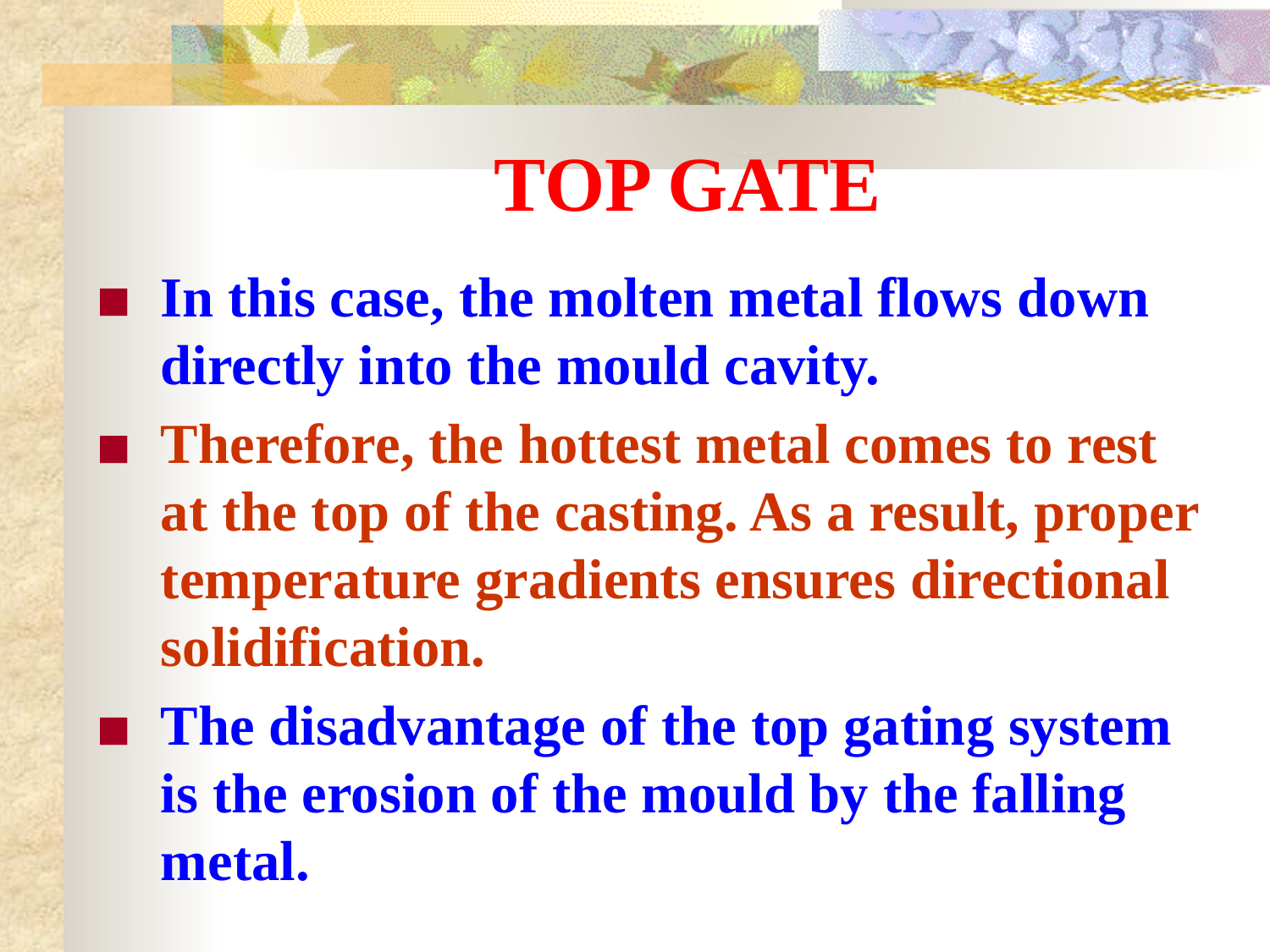

# TOP GATE
In this case, the molten metal flows down directly into the mould cavity.
Therefore, the hottest metal comes to rest at the top of the casting. As a result, proper temperature gradients ensures directional solidification.
The disadvantage of the top gating system is the erosion of the mould by the falling metal.